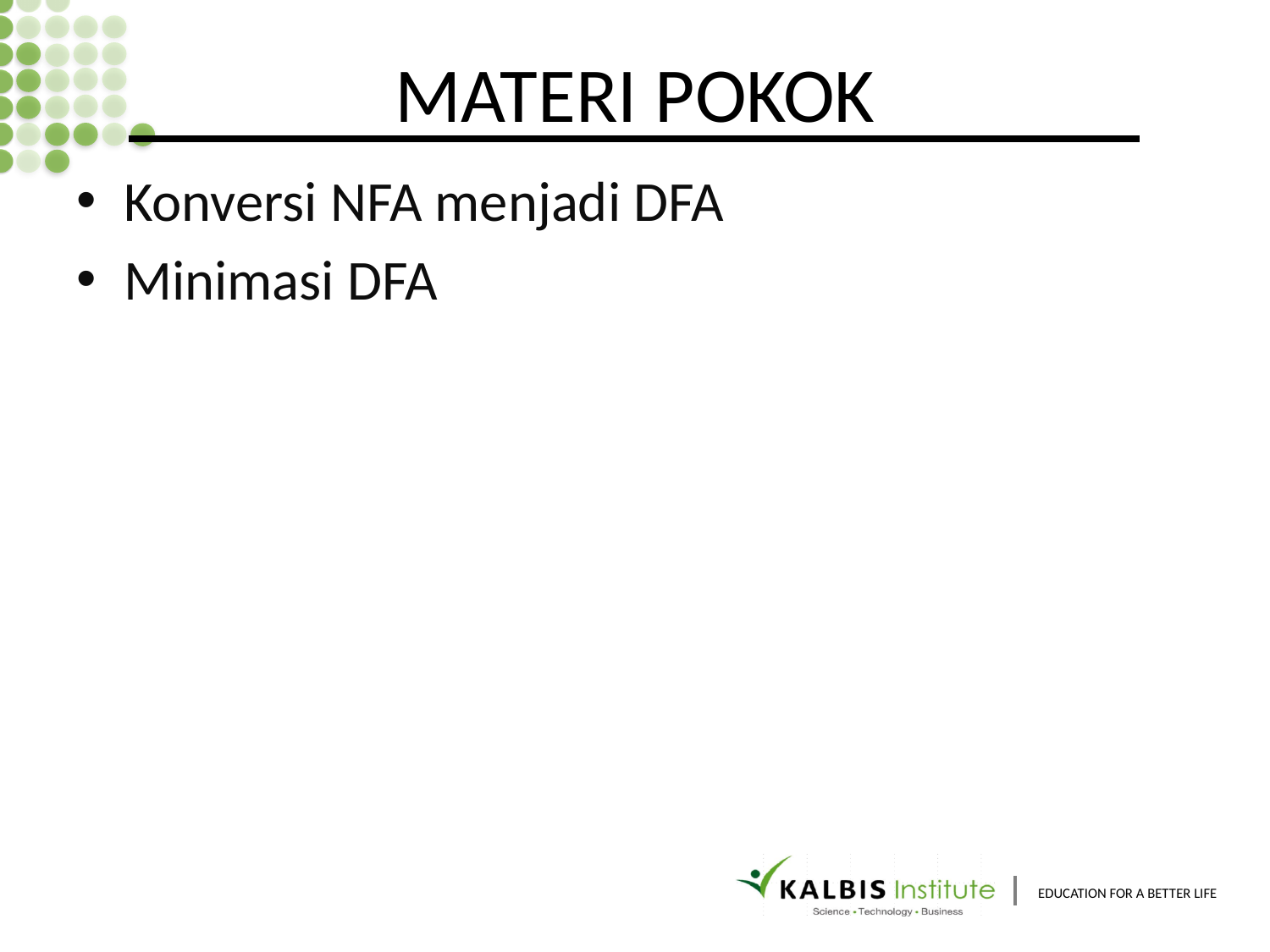

# MATERI POKOK
Konversi NFA menjadi DFA
Minimasi DFA